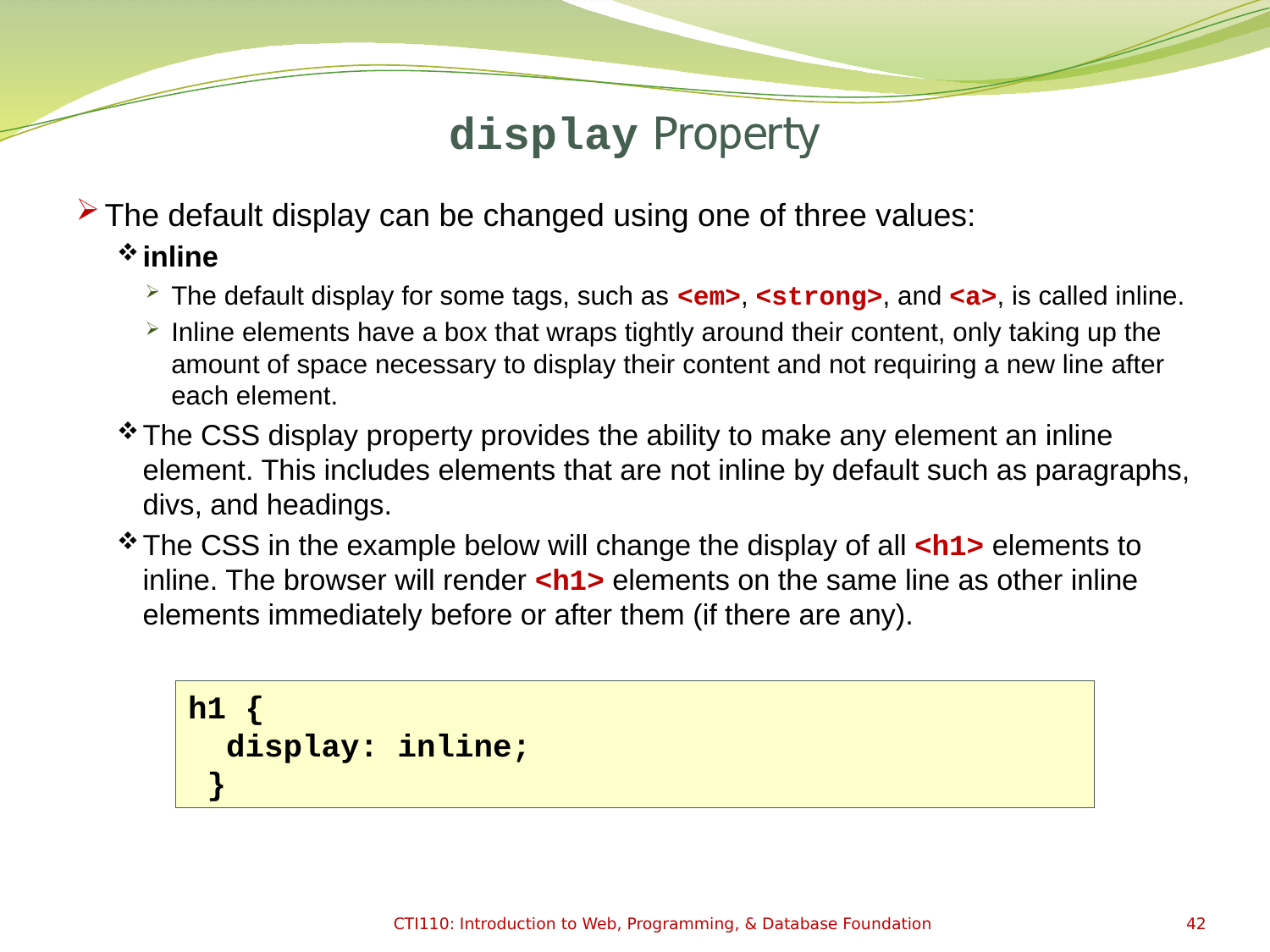

# display Property
The default display can be changed using one of three values:
inline
The default display for some tags, such as <em>, <strong>, and <a>, is called inline.
Inline elements have a box that wraps tightly around their content, only taking up the amount of space necessary to display their content and not requiring a new line after each element.
The CSS display property provides the ability to make any element an inline element. This includes elements that are not inline by default such as paragraphs, divs, and headings.
The CSS in the example below will change the display of all <h1> elements to inline. The browser will render <h1> elements on the same line as other inline elements immediately before or after them (if there are any).

h1 {
  display: inline;
 }
CTI110: Introduction to Web, Programming, & Database Foundation
42